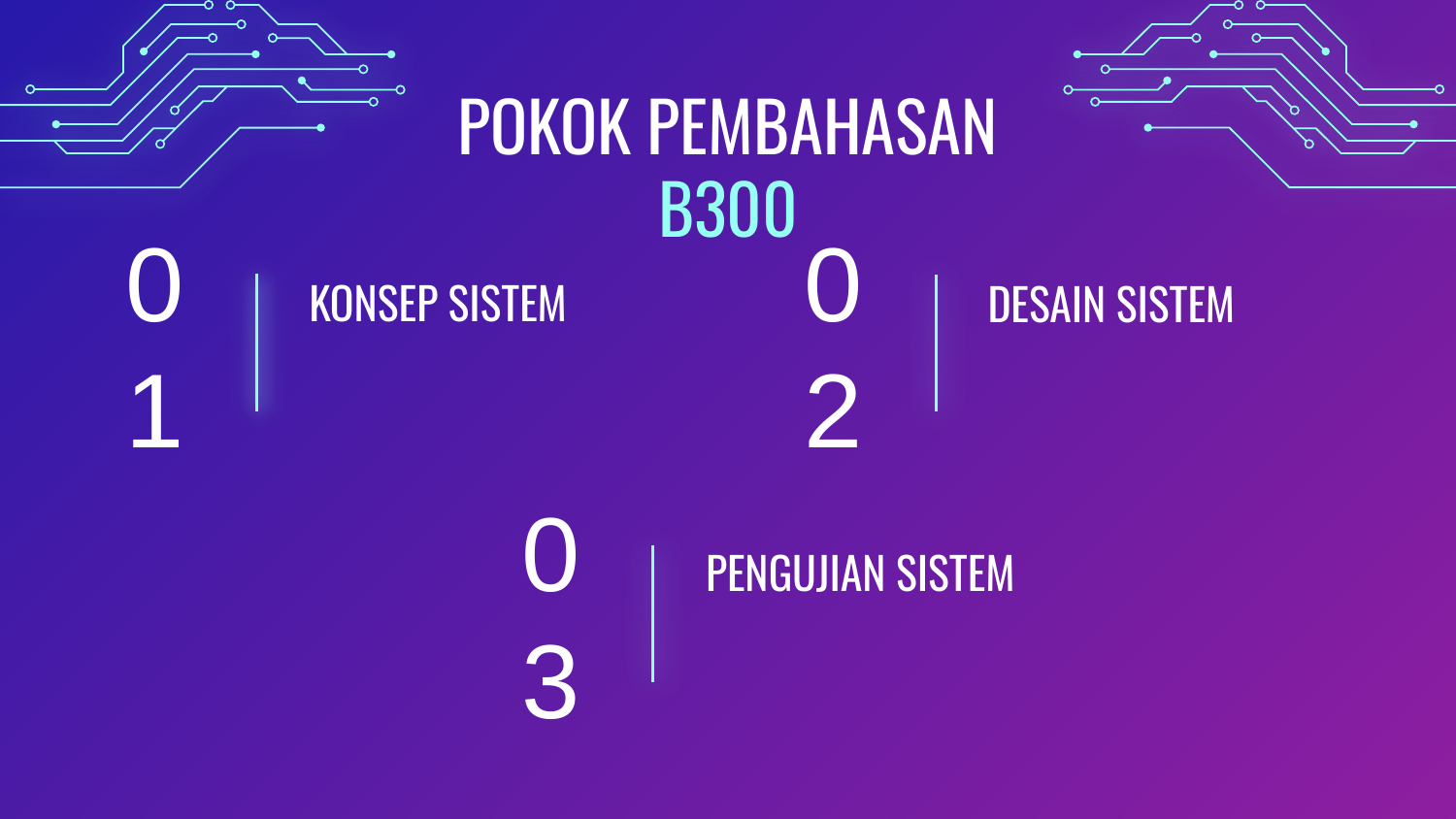

POKOK PEMBAHASAN
B300
# KONSEP SISTEM
DESAIN SISTEM
01
02
PENGUJIAN SISTEM
03